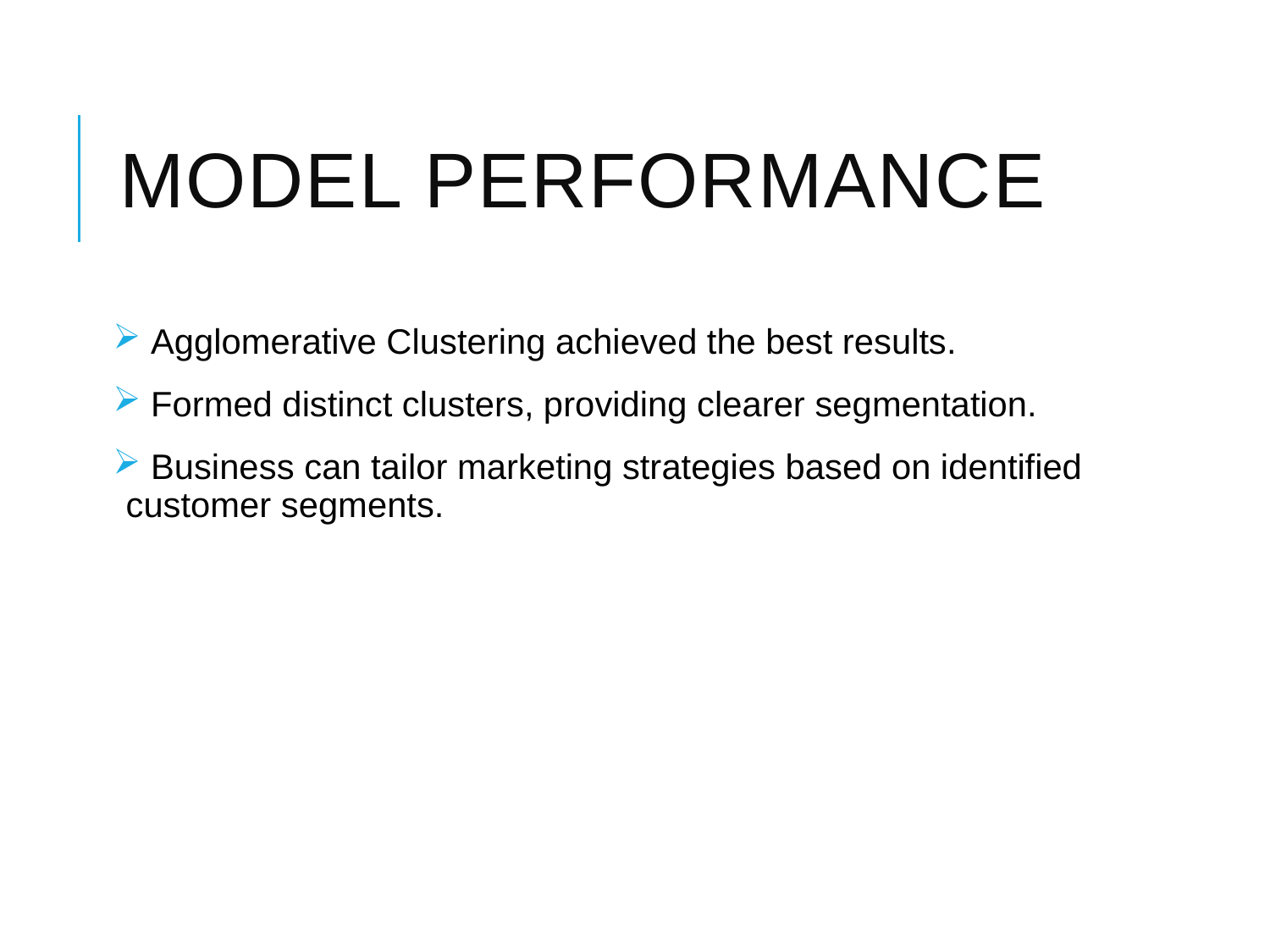

# Model Performance
 Agglomerative Clustering achieved the best results.
 Formed distinct clusters, providing clearer segmentation.
 Business can tailor marketing strategies based on identified customer segments.